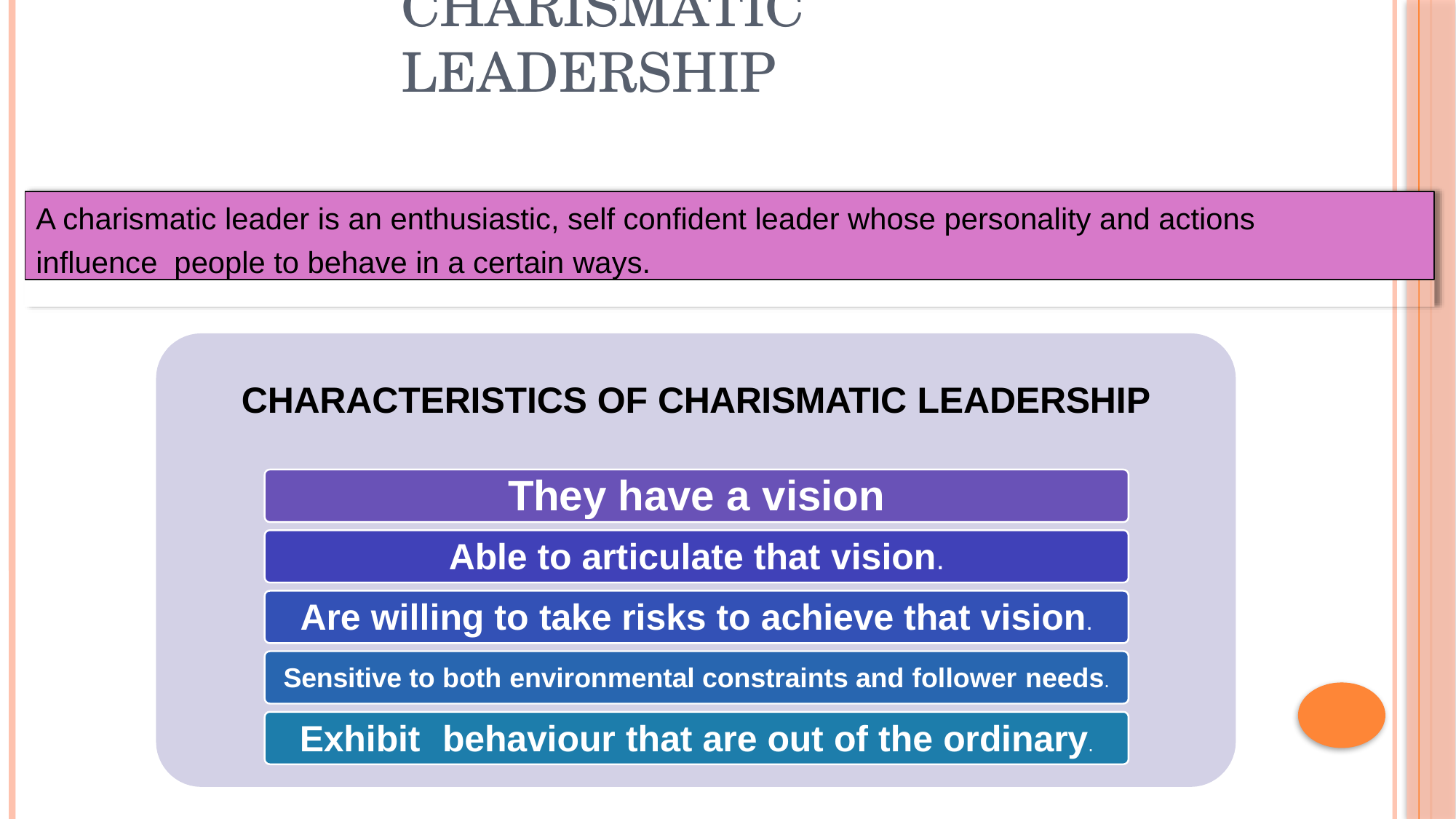

# CHARISMATIC LEADERSHIP

A charismatic leader is an enthusiastic, self confident leader whose personality and actions influence  people to behave in a certain ways.

CHARACTERISTICS OF CHARISMATIC LEADERSHIP

They have a vision
Able to articulate that vision.
Are willing to take risks to achieve that vision.
Sensitive to both environmental constraints and follower needs.
Exhibit	behaviour that are out of the ordinary.